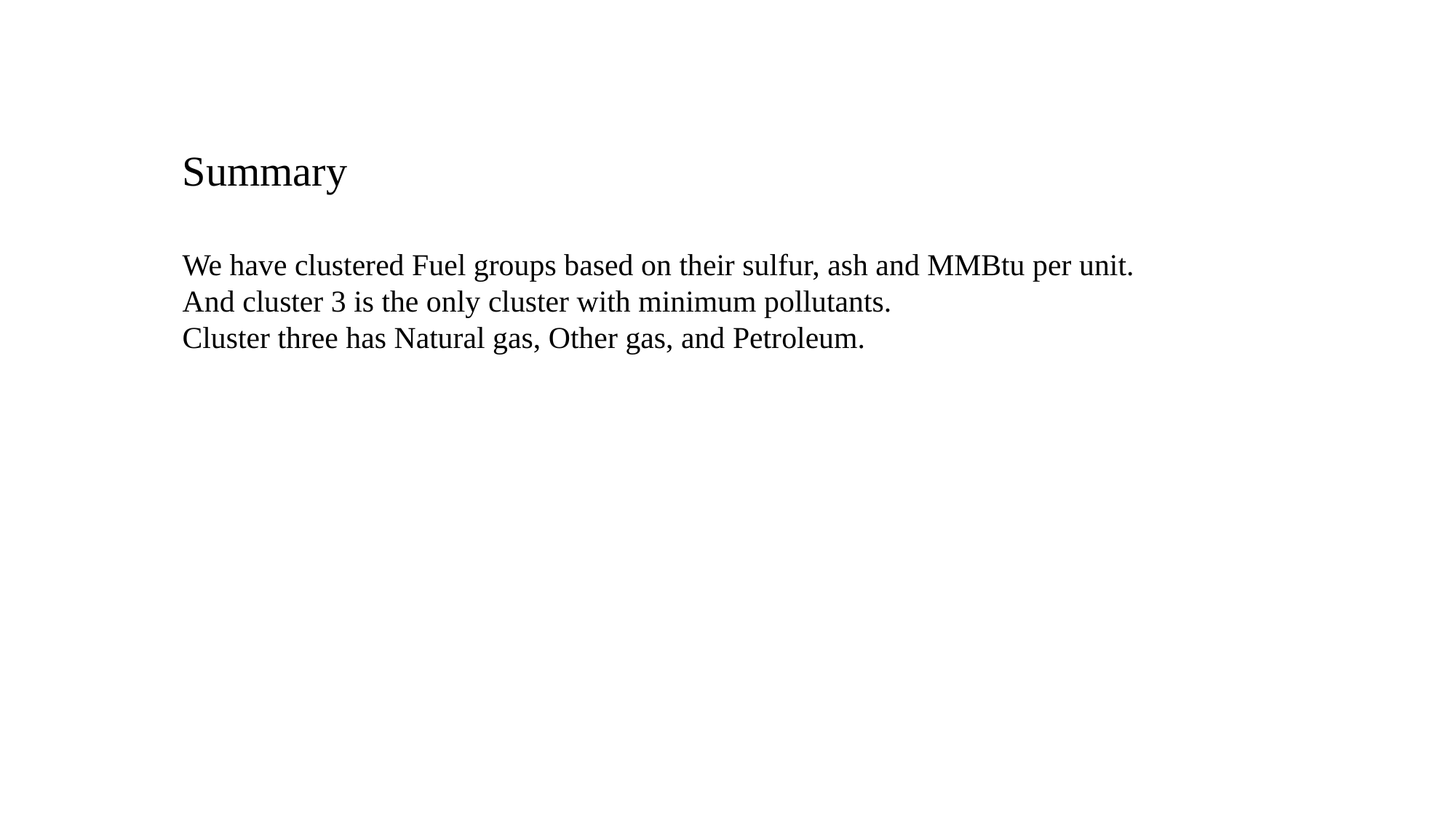

Summary

We have clustered Fuel groups based on their sulfur, ash and MMBtu per unit.
And cluster 3 is the only cluster with minimum pollutants.
Cluster three has Natural gas, Other gas, and Petroleum.